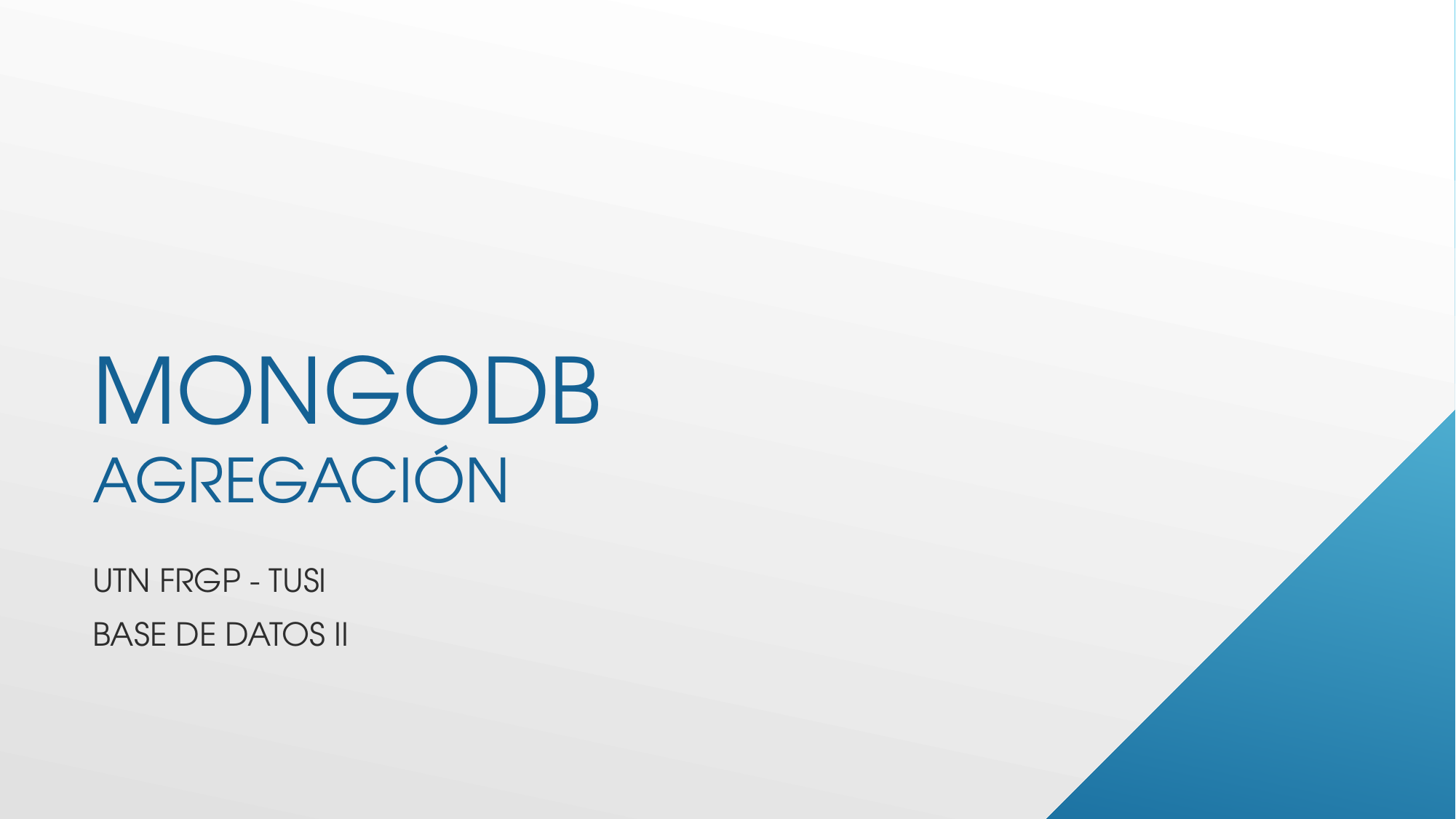

# Mongodb agregación
UTN FRGP - TUSI
BASE DE DATOS II